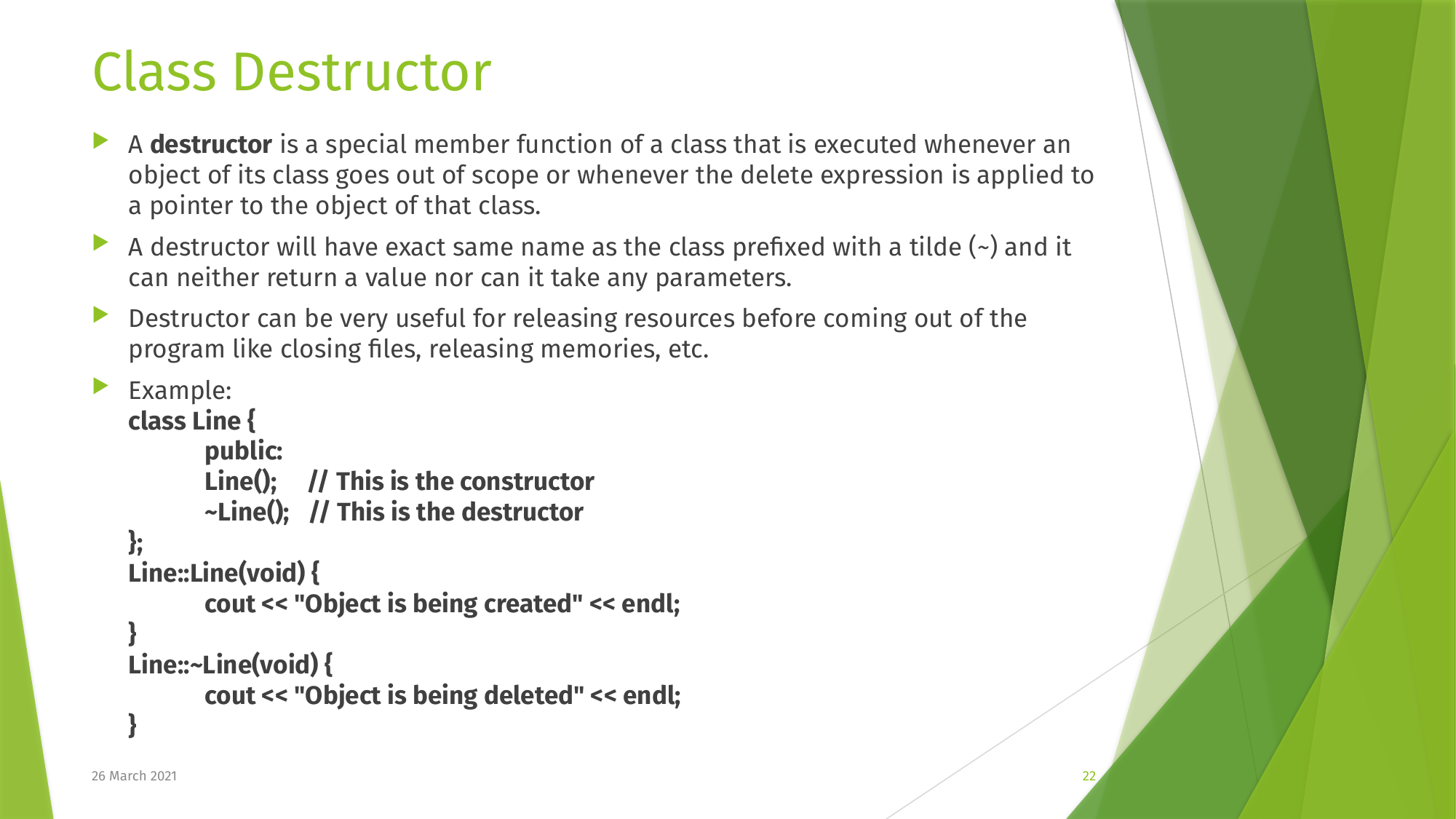

# Class Destructor
A destructor is a special member function of a class that is executed whenever an object of its class goes out of scope or whenever the delete expression is applied to a pointer to the object of that class.
A destructor will have exact same name as the class prefixed with a tilde (~) and it can neither return a value nor can it take any parameters.
Destructor can be very useful for releasing resources before coming out of the program like closing files, releasing memories, etc.
Example:
class Line {
		public:
			Line();     // This is the constructor
			~Line();   // This is the destructor
};
Line::Line(void) {
		cout << "Object is being created" << endl;
}
Line::~Line(void) {
		cout << "Object is being deleted" << endl;
}
26 March 2021
22